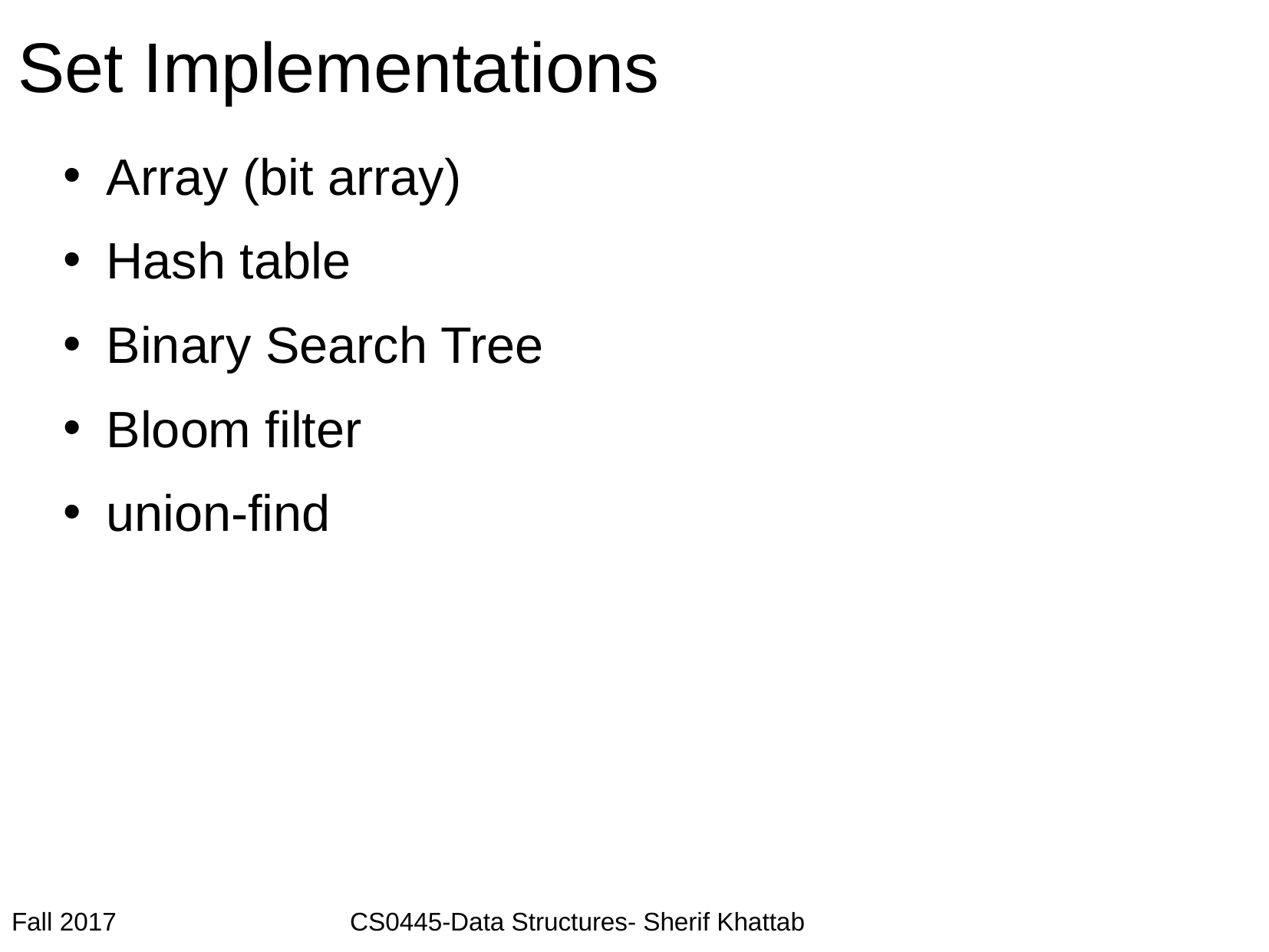

# Set Implementations
Array (bit array)
Hash table
Binary Search Tree
Bloom filter
union-find
Fall 2017                                 CS0445-Data Structures- Sherif Khattab
Fall 2017
6
CS0008 – Intro to Programming using Python – Sherif Khattab